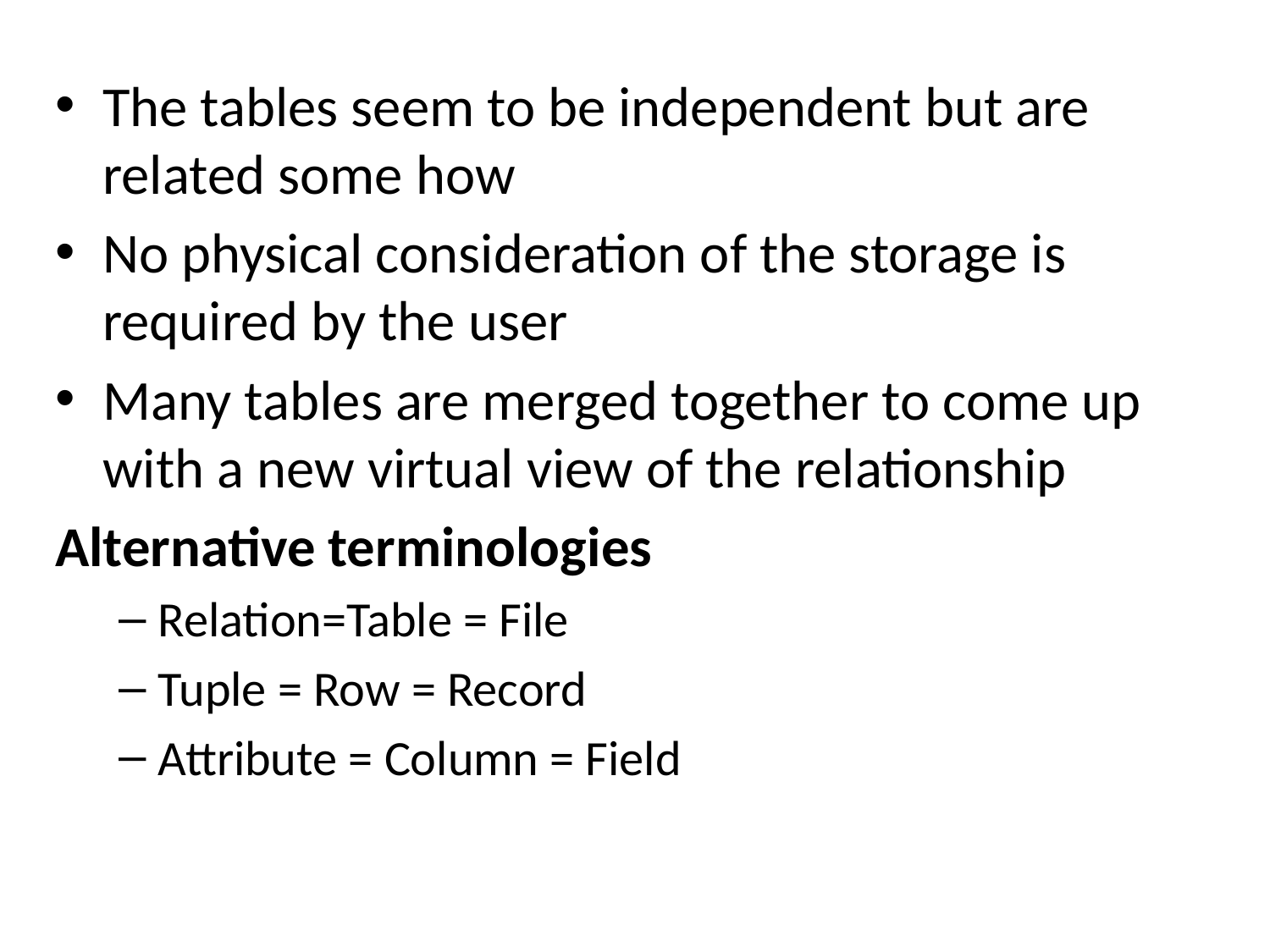

The tables seem to be independent but are related some how
No physical consideration of the storage is required by the user
Many tables are merged together to come up with a new virtual view of the relationship
Alternative terminologies
Relation=Table = File
Tuple = Row = Record
Attribute = Column = Field